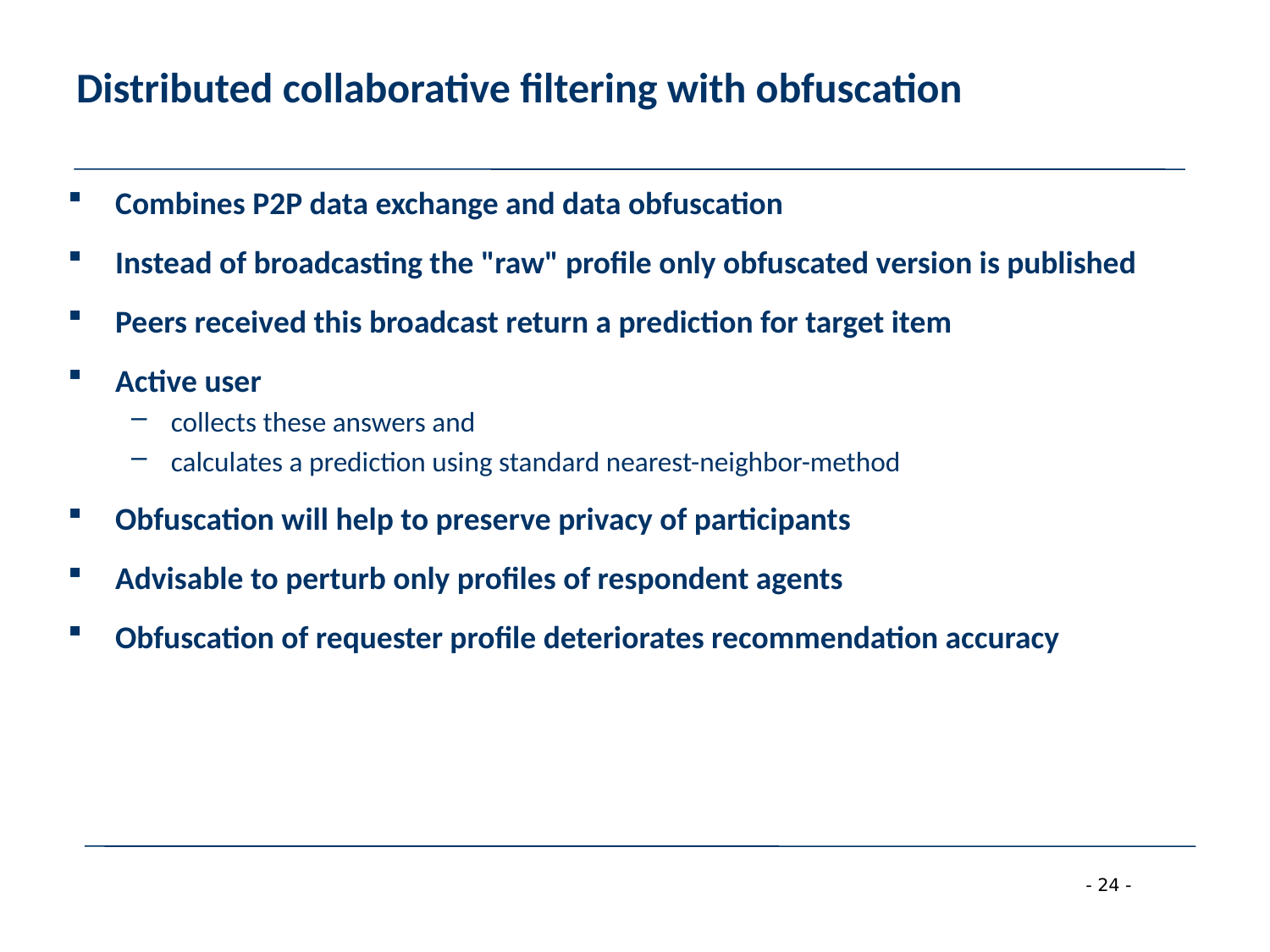

# Distributed collaborative filtering with obfuscation
Combines P2P data exchange and data obfuscation
Instead of broadcasting the "raw" profile only obfuscated version is published
Peers received this broadcast return a prediction for target item
Active user
collects these answers and
calculates a prediction using standard nearest-neighbor-method
Obfuscation will help to preserve privacy of participants
Advisable to perturb only profiles of respondent agents
Obfuscation of requester profile deteriorates recommendation accuracy